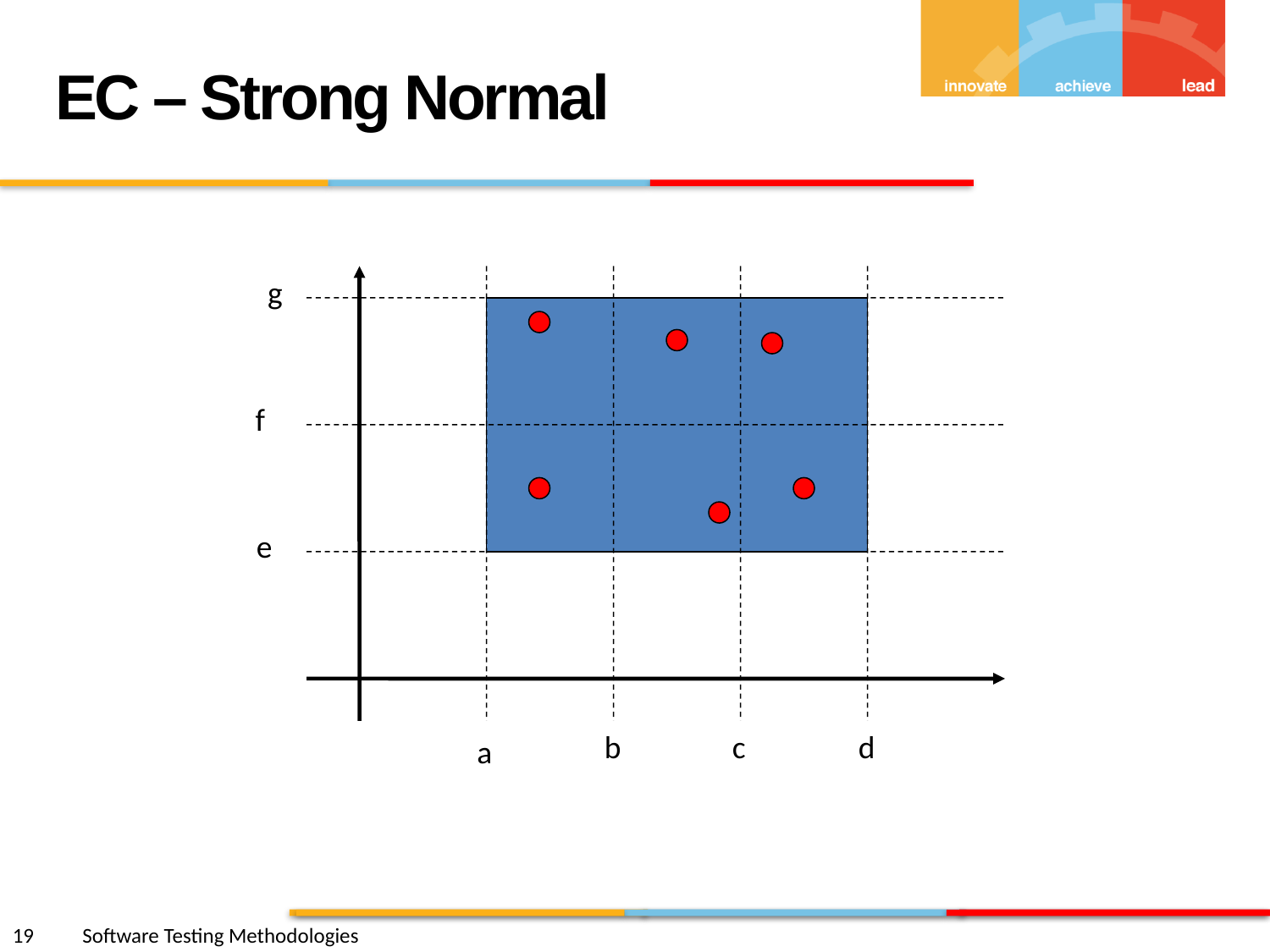

EC – Strong Normal
g

f

e

b
c
d
a